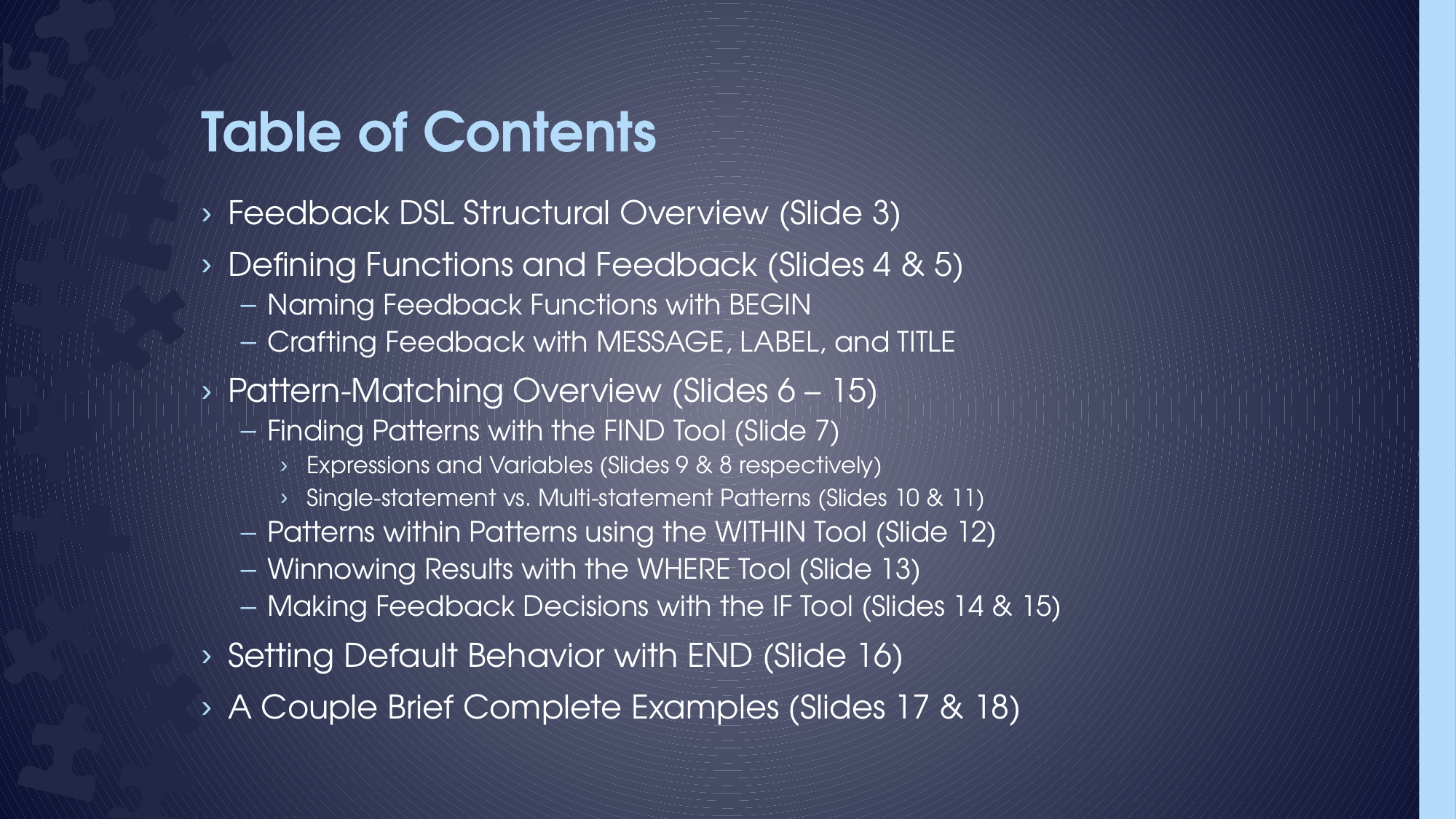

# Table of Contents
Feedback DSL Structural Overview (Slide 3)
Defining Functions and Feedback (Slides 4 & 5)
Naming Feedback Functions with BEGIN
Crafting Feedback with MESSAGE, LABEL, and TITLE
Pattern-Matching Overview (Slides 6 – 15)
Finding Patterns with the FIND Tool (Slide 7)
Expressions and Variables (Slides 9 & 8 respectively)
Single-statement vs. Multi-statement Patterns (Slides 10 & 11)
Patterns within Patterns using the WITHIN Tool (Slide 12)
Winnowing Results with the WHERE Tool (Slide 13)
Making Feedback Decisions with the IF Tool (Slides 14 & 15)
Setting Default Behavior with END (Slide 16)
A Couple Brief Complete Examples (Slides 17 & 18)